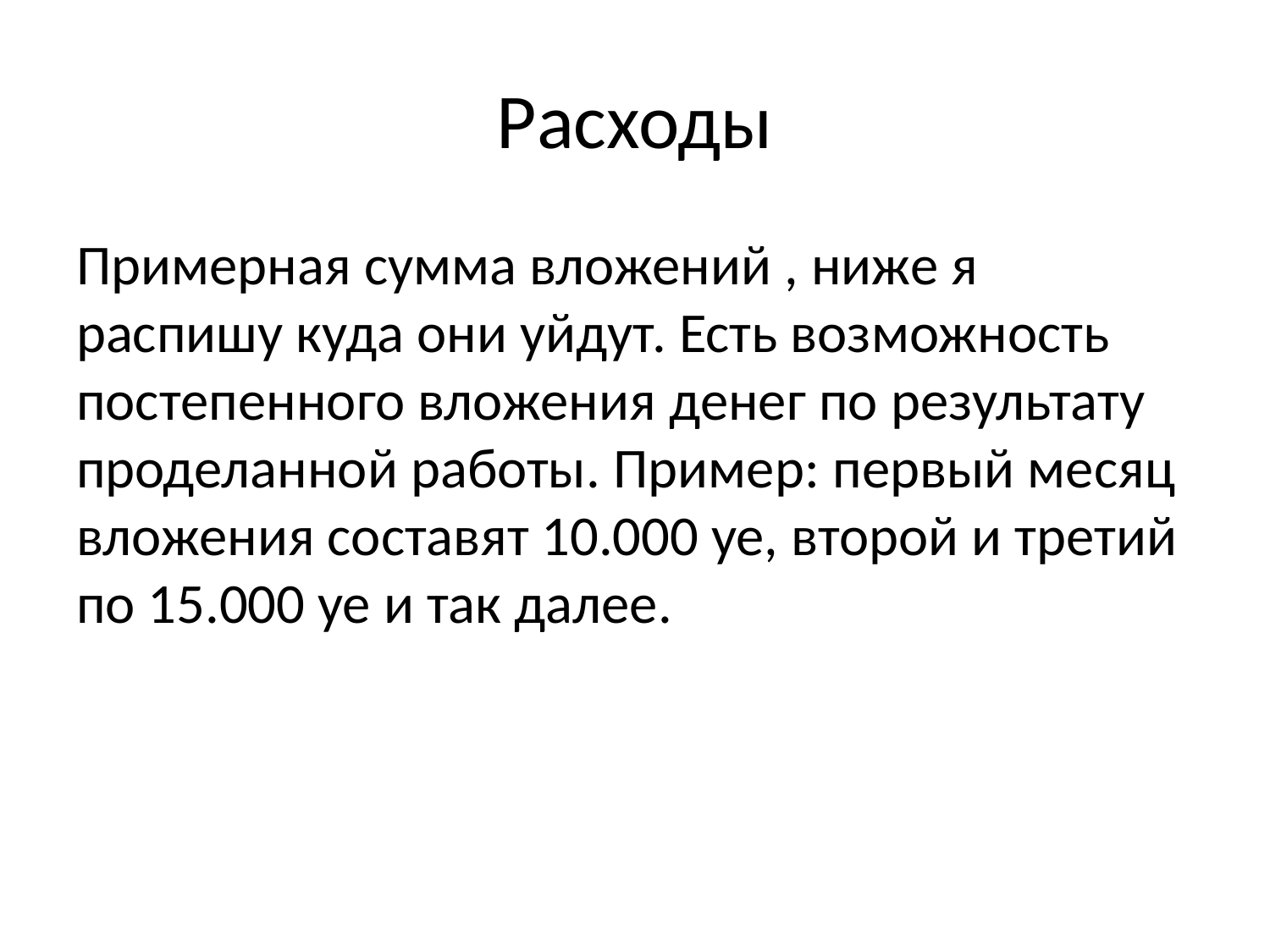

# Расходы
Примерная сумма вложений , ниже я распишу куда они уйдут. Есть возможность постепенного вложения денег по результату проделанной работы. Пример: первый месяц вложения составят 10.000 уе, второй и третий по 15.000 уе и так далее.